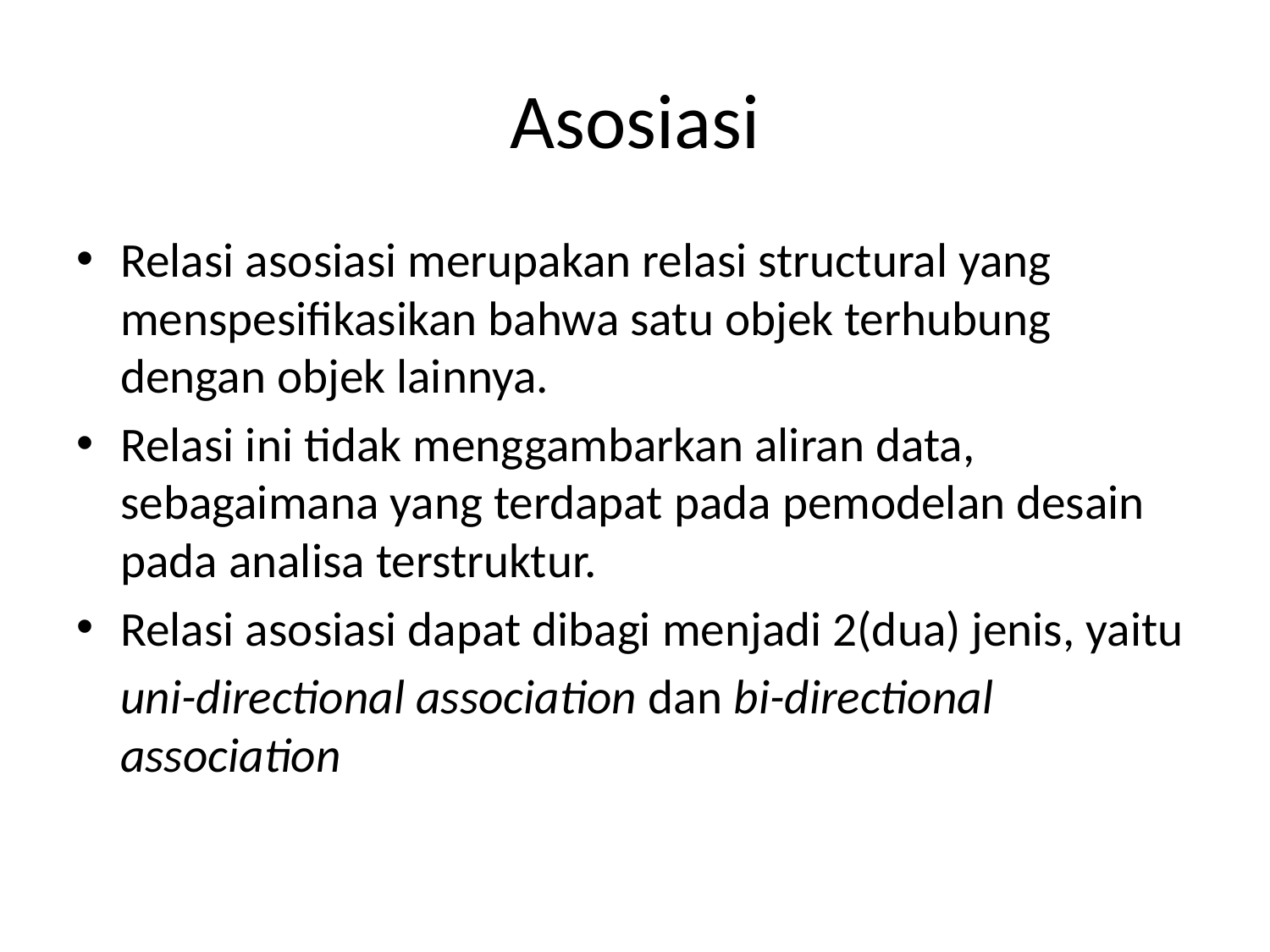

# Asosiasi
Relasi asosiasi merupakan relasi structural yang menspesifikasikan bahwa satu objek terhubung dengan objek lainnya.
Relasi ini tidak menggambarkan aliran data, sebagaimana yang terdapat pada pemodelan desain pada analisa terstruktur.
Relasi asosiasi dapat dibagi menjadi 2(dua) jenis, yaitu
	uni-directional association dan bi-directional association